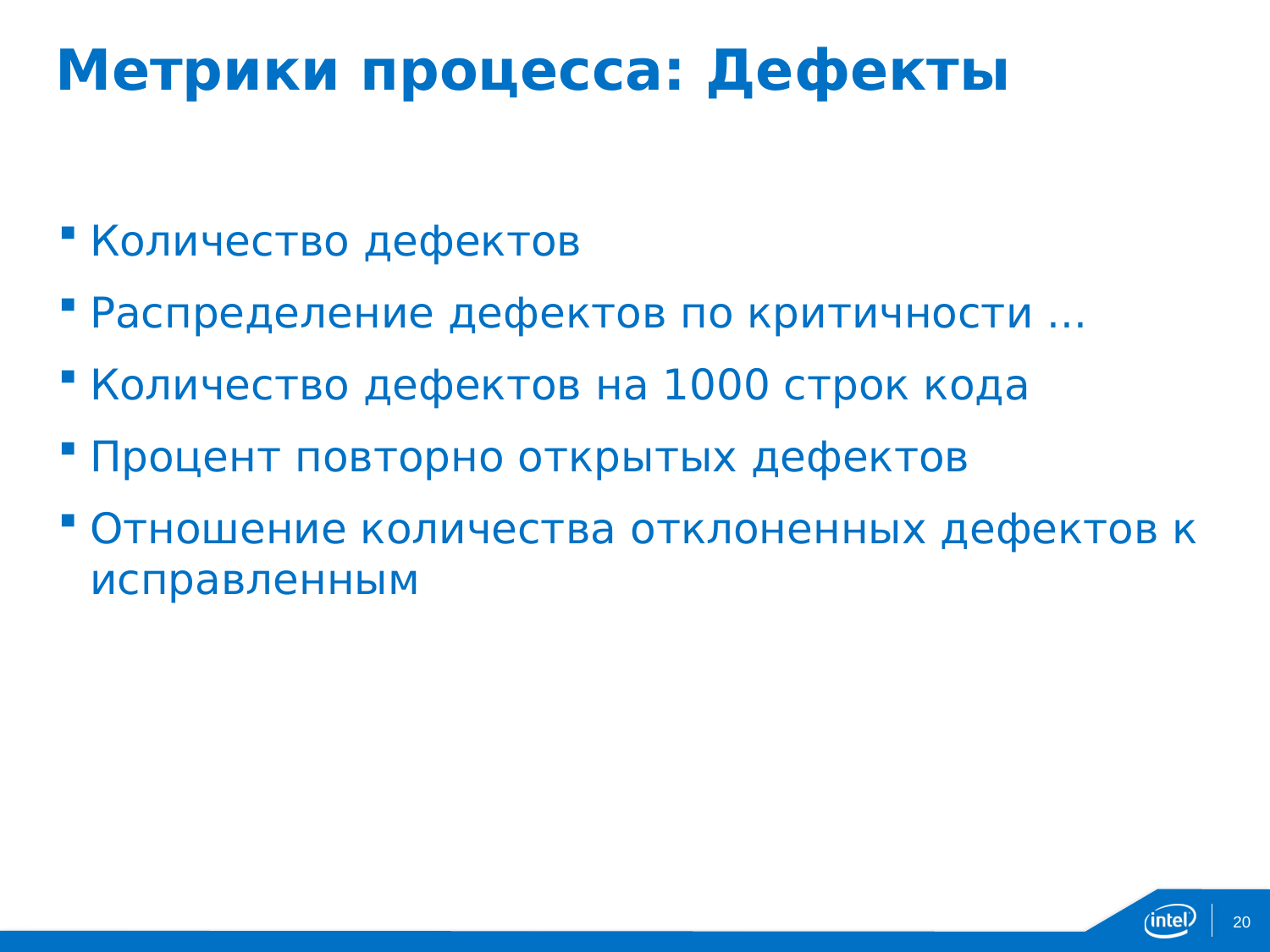

# Метрики процесса: Дефекты

Количество дефектов
Распределение дефектов по критичности ...
Количество дефектов на 1000 строк кода
Процент повторно открытых дефектов
Отношение количества отклоненных дефектов к исправленным

20